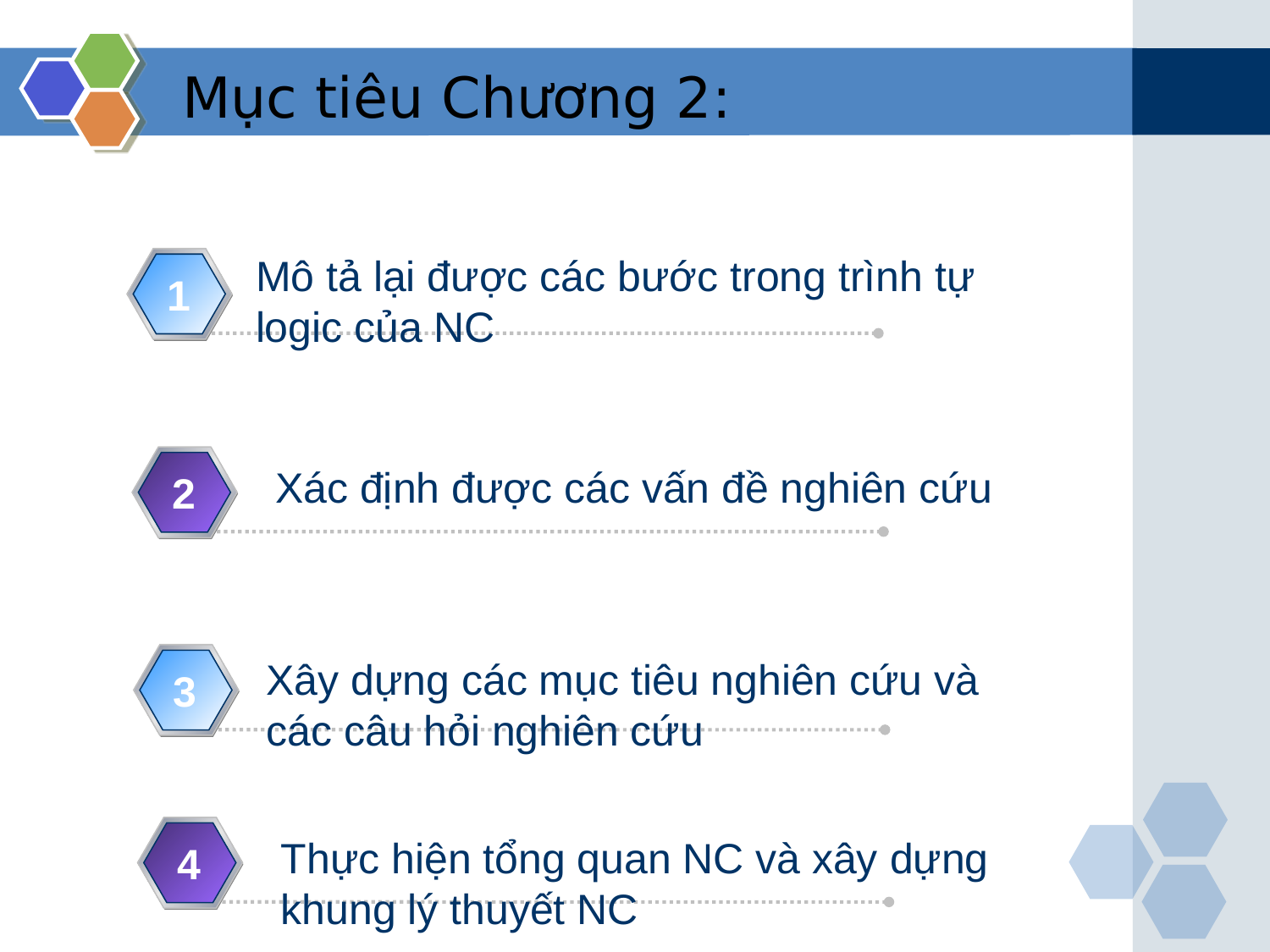

# Mục tiêu Chương 2:
Mô tả lại được các bước trong trình tự logic của NC

1

2

Xác định được các vấn đề nghiên cứu

3
3

Xây dựng các mục tiêu nghiên cứu và
các câu hỏi nghiên cứu

4

Thực hiện tổng quan NC và xây dựng khung lý thuyết NC